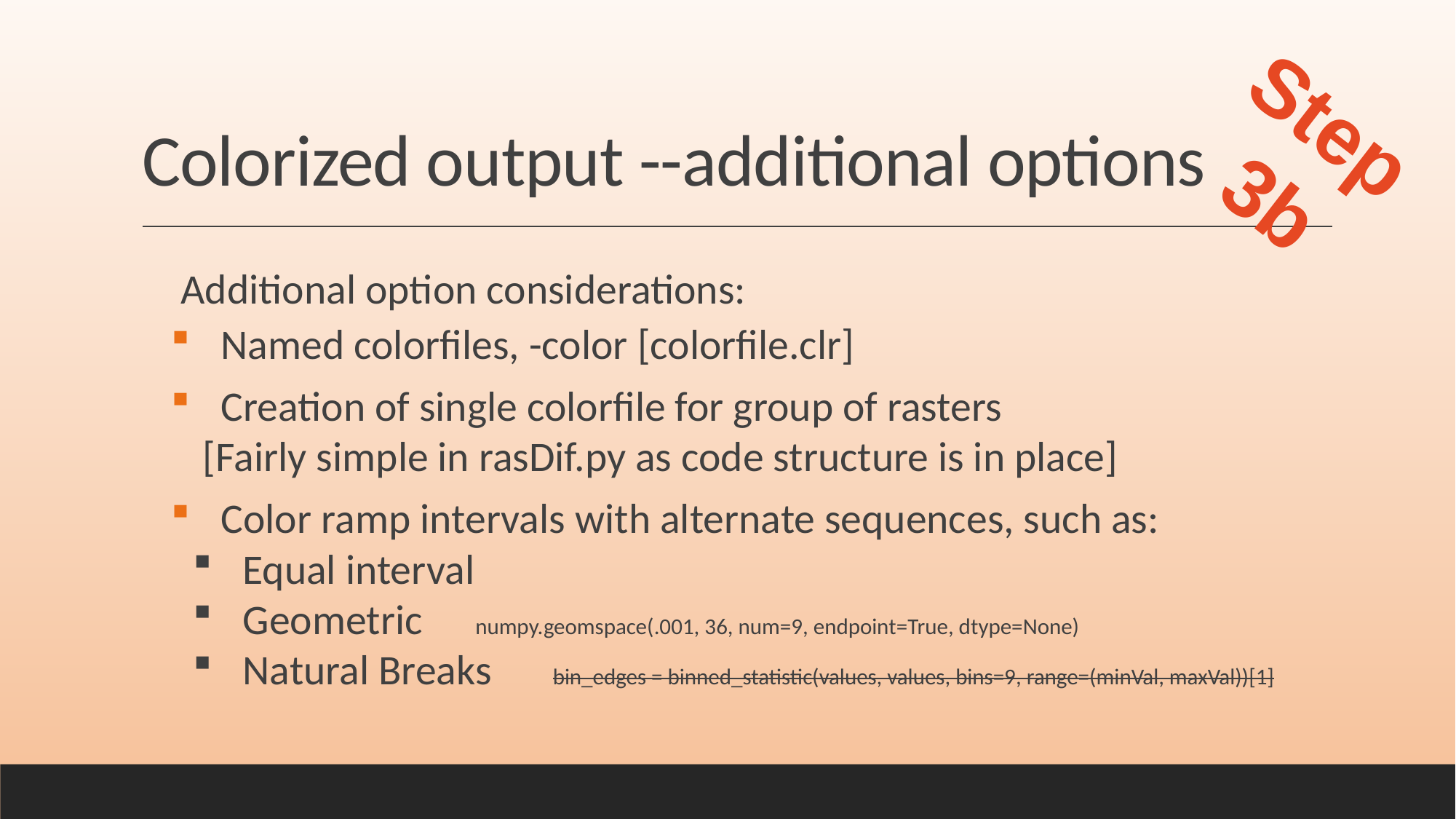

# Colorized output --additional options
Step 3b
Additional option considerations:
Named colorfiles, -color [colorfile.clr]
Creation of single colorfile for group of rasters
	[Fairly simple in rasDif.py as code structure is in place]
Color ramp intervals with alternate sequences, such as:
Equal interval
Geometric		numpy.geomspace(.001, 36, num=9, endpoint=True, dtype=None)
Natural Breaks	bin_edges = binned_statistic(values, values, bins=9, range=(minVal, maxVal))[1]